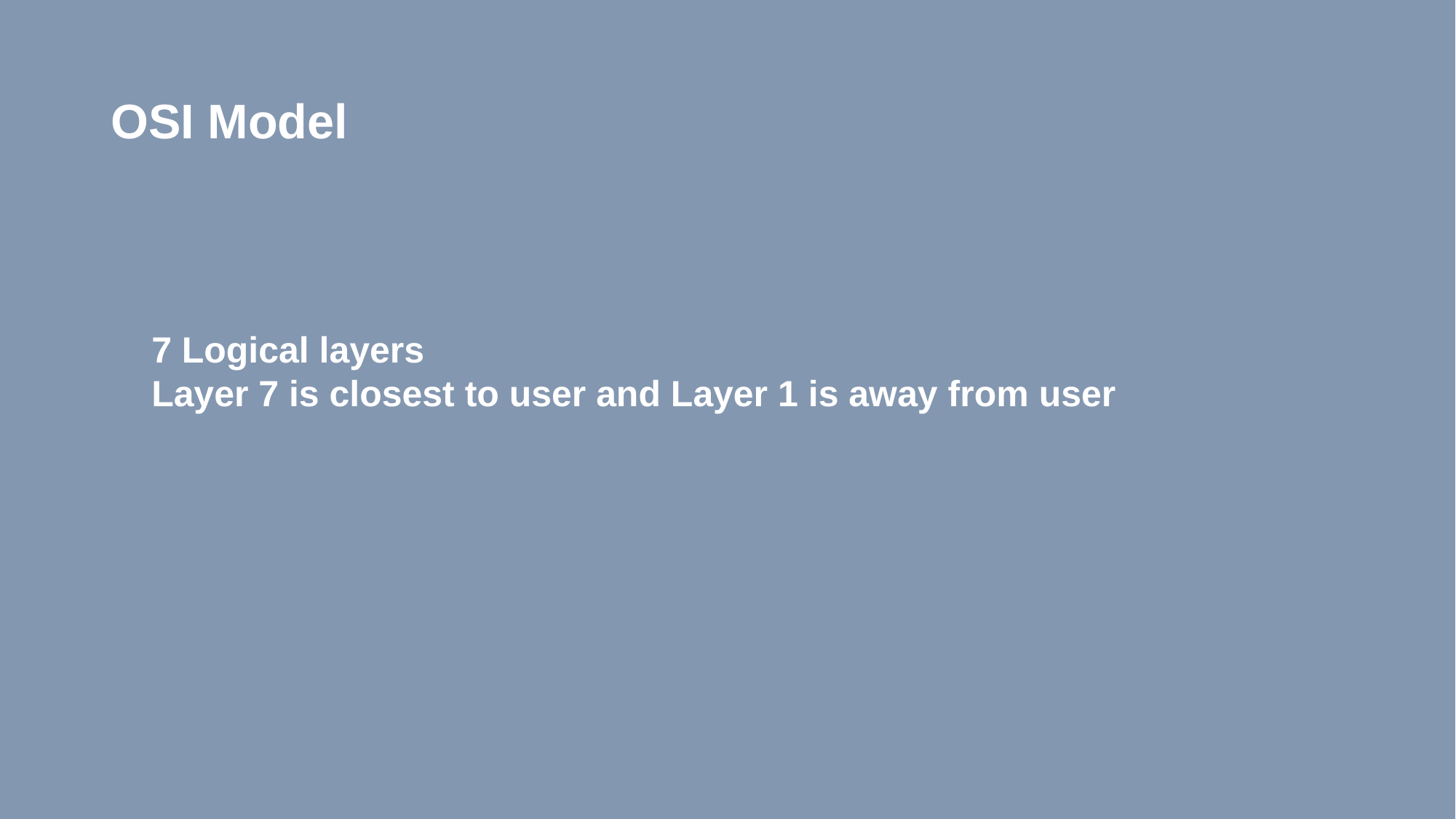

# OSI Model
7 Logical layers
Layer 7 is closest to user and Layer 1 is away from user